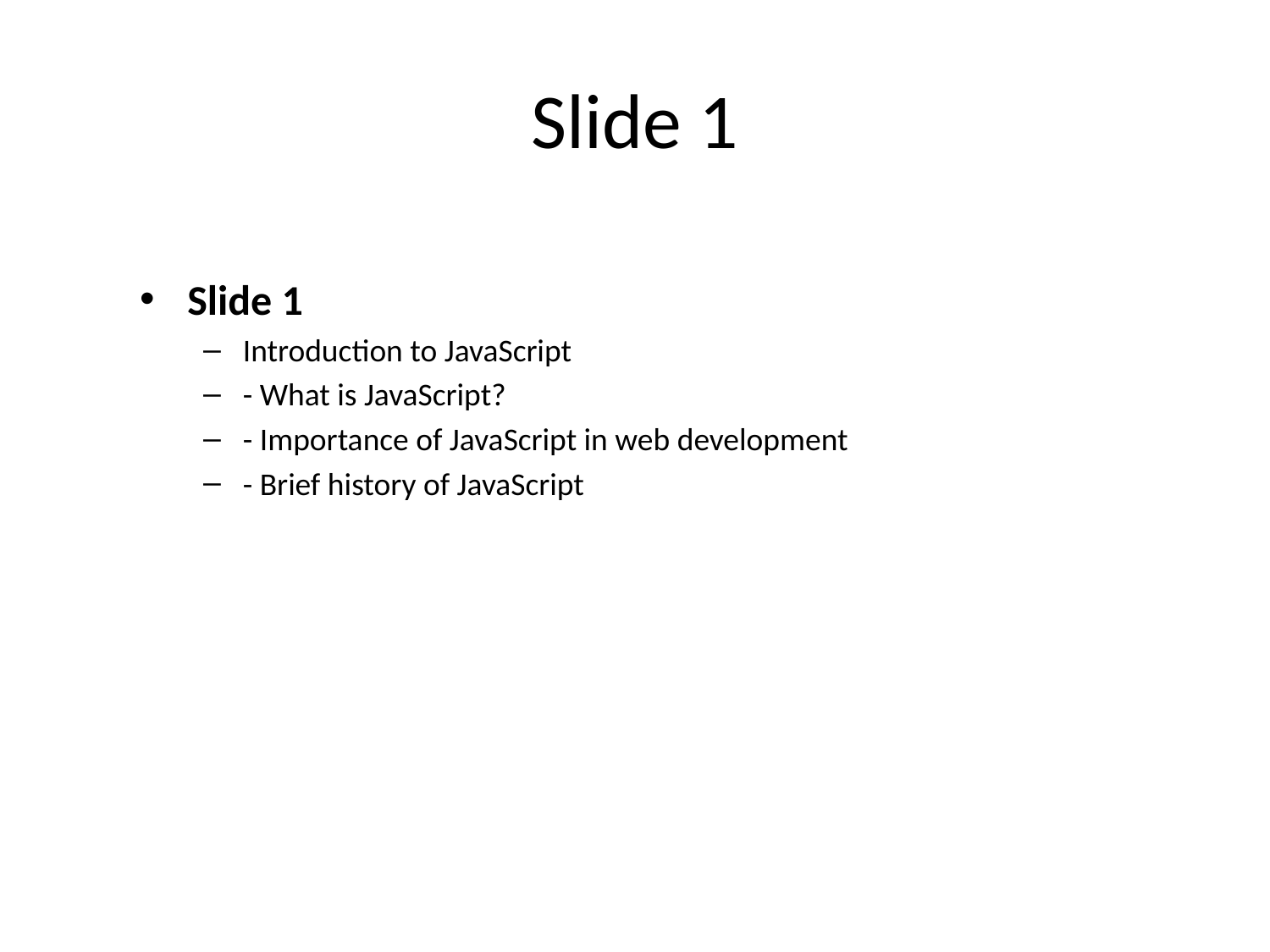

# Slide 1

Slide 1
Introduction to JavaScript
- What is JavaScript?
- Importance of JavaScript in web development
- Brief history of JavaScript